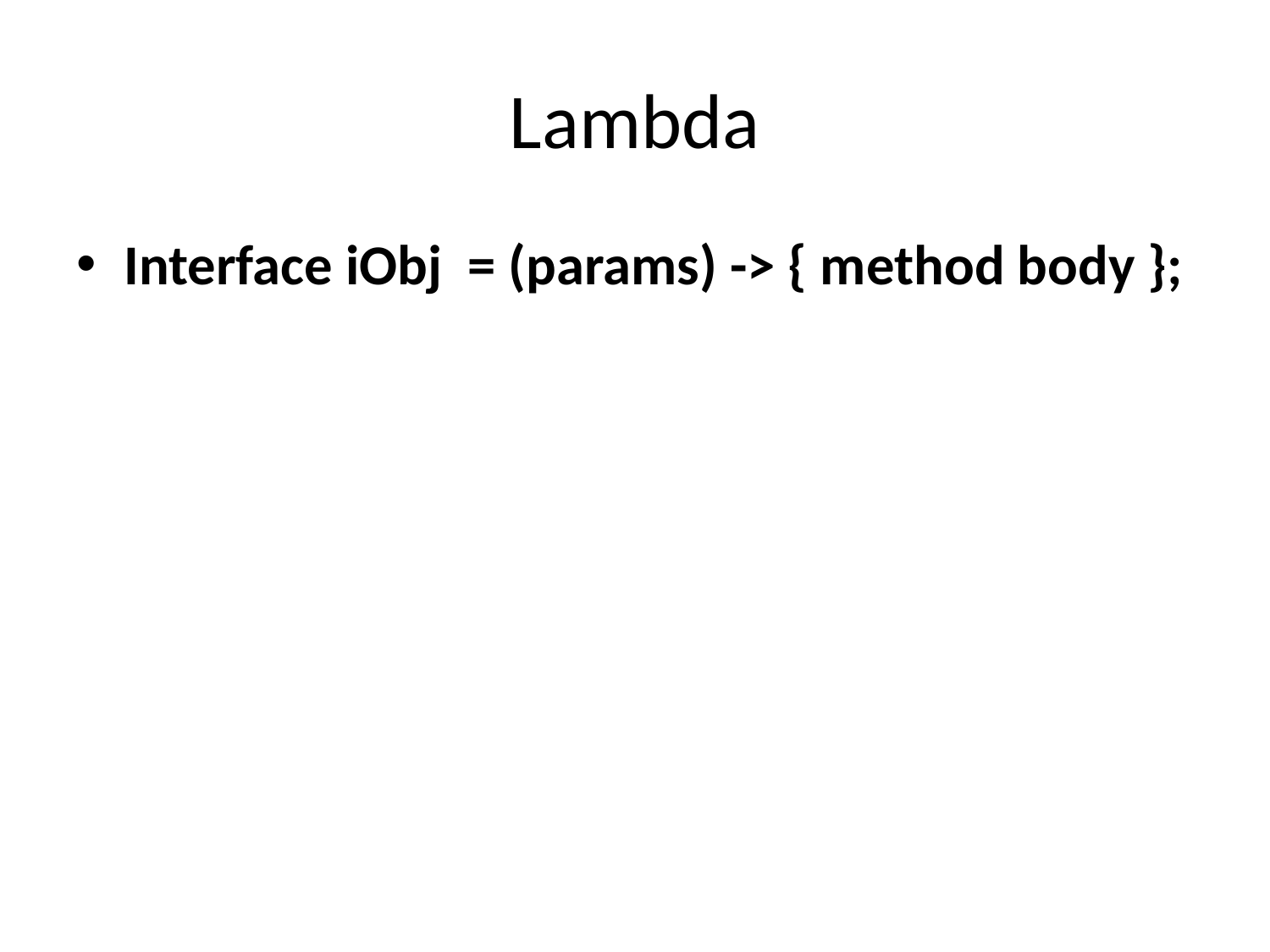

# Lambda
Interface iObj  = (params) -> { method body };